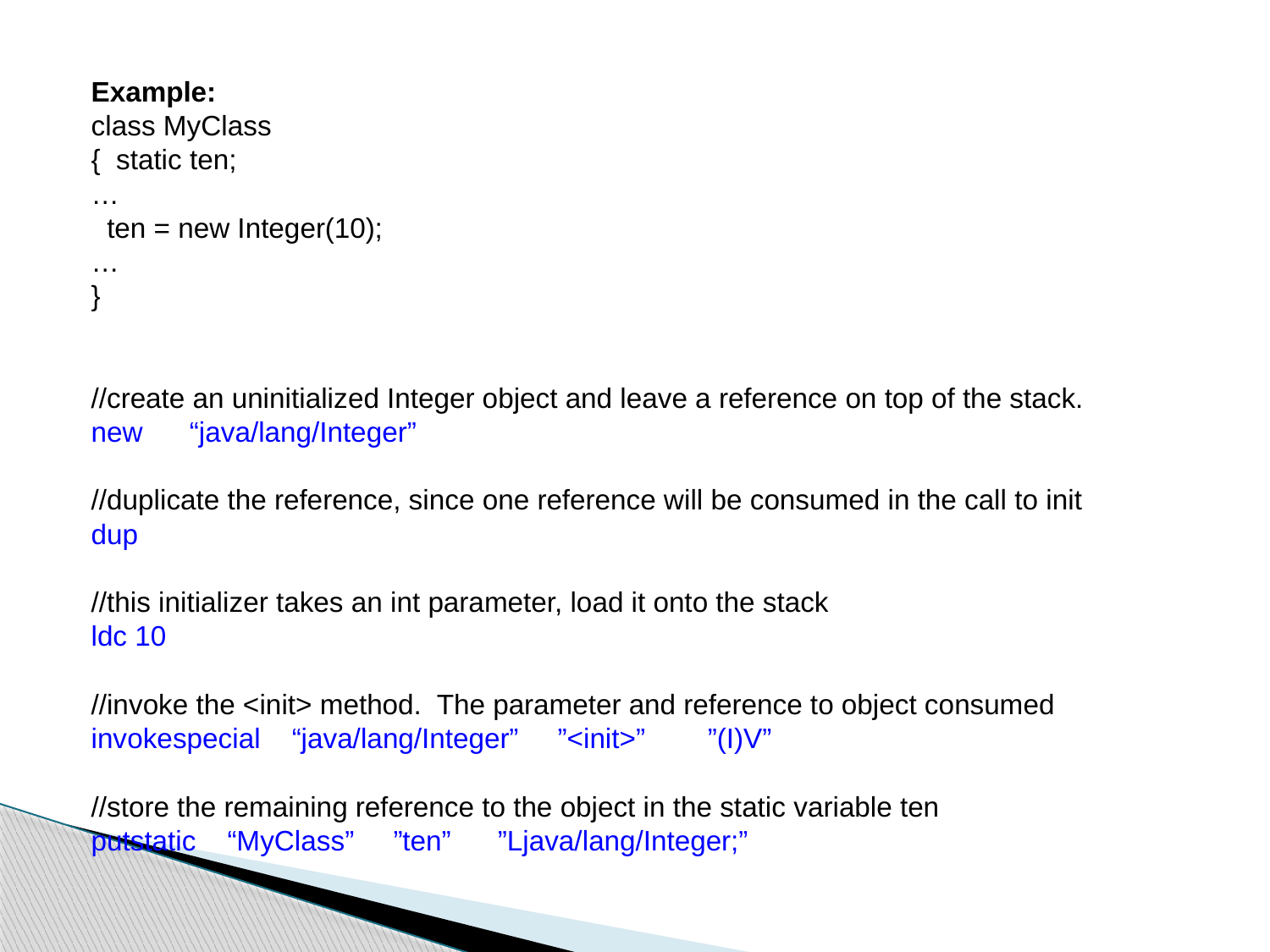

Example:
class MyClass
{  static ten;
…
  ten = new Integer(10);
…
}

//create an uninitialized Integer object and leave a reference on top of the stack.
new      “java/lang/Integer”

//duplicate the reference, since one reference will be consumed in the call to init
dup

//this initializer takes an int parameter, load it onto the stack
ldc 10

//invoke the <init> method.  The parameter and reference to object consumed
invokespecial    “java/lang/Integer”     ”<init>”        ”(I)V”

//store the remaining reference to the object in the static variable ten
putstatic    “MyClass”     ”ten”      ”Ljava/lang/Integer;”